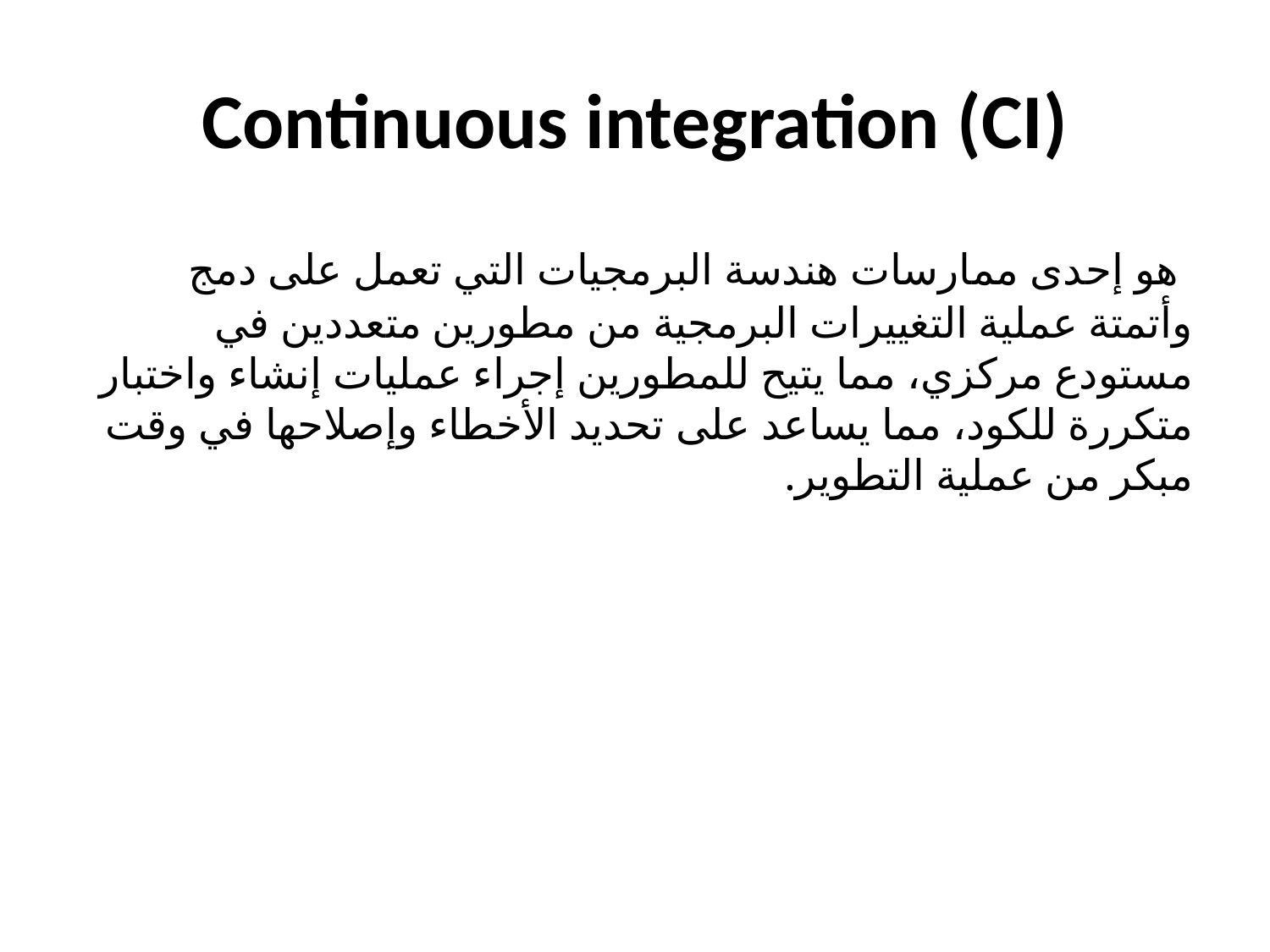

# Continuous integration (CI)
 هو إحدى ممارسات هندسة البرمجيات التي تعمل على دمج وأتمتة عملية التغييرات البرمجية من مطورين متعددين في مستودع مركزي، مما يتيح للمطورين إجراء عمليات إنشاء واختبار متكررة للكود، مما يساعد على تحديد الأخطاء وإصلاحها في وقت مبكر من عملية التطوير.